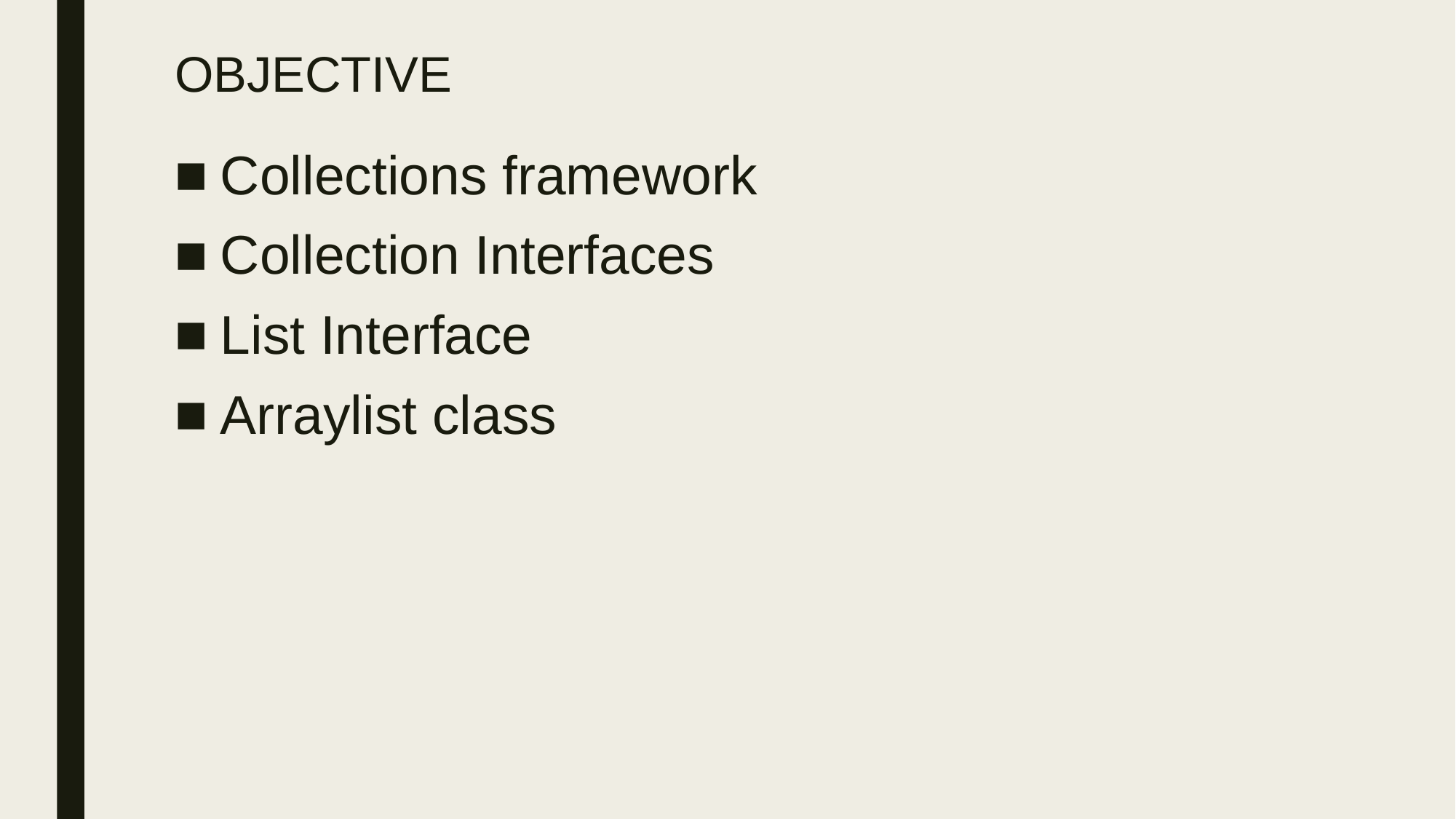

# OBJECTIVE
Collections framework
Collection Interfaces
List Interface
Arraylist class